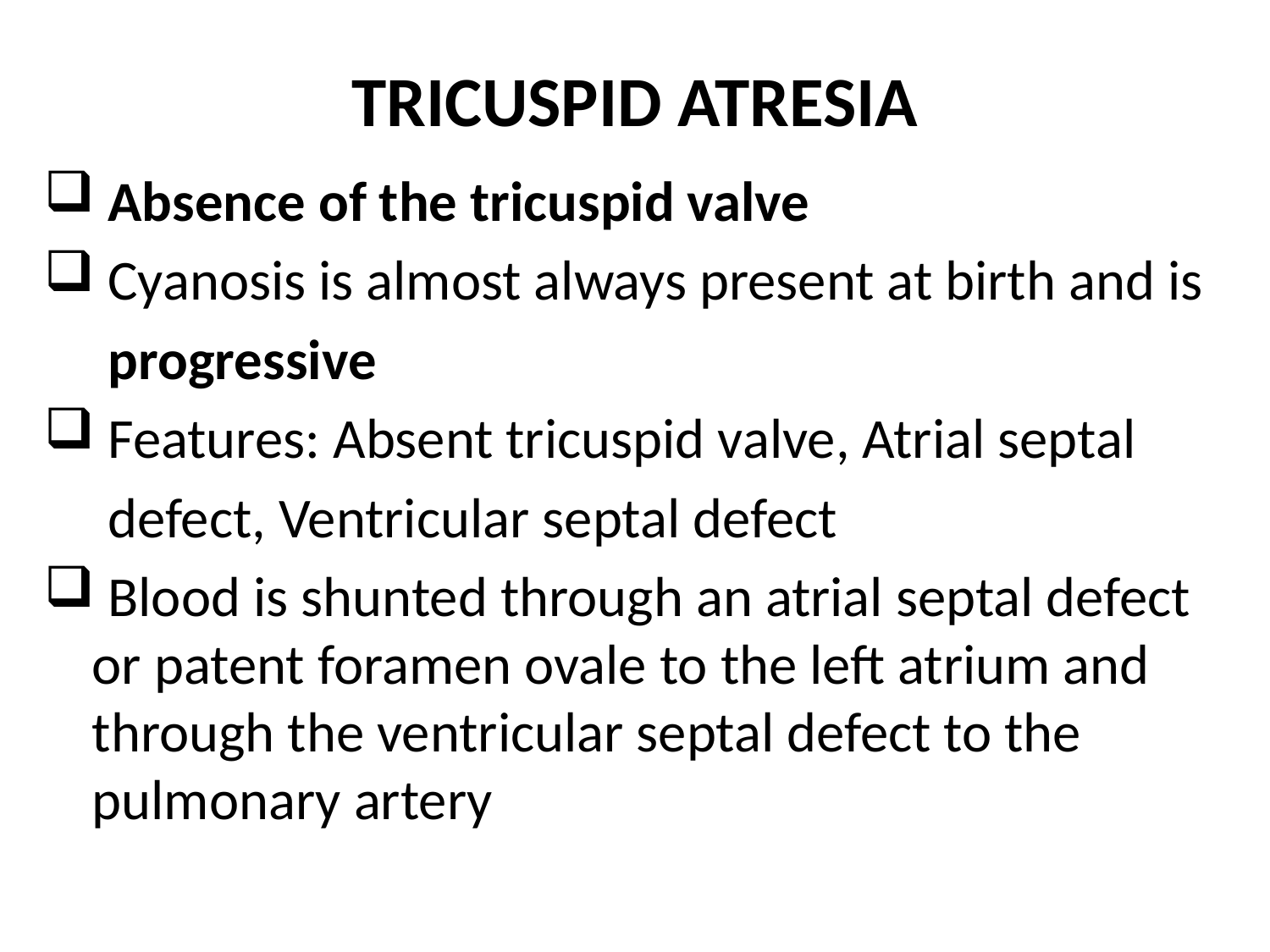

# TRICUSPID ATRESIA
 Absence of the tricuspid valve
 Cyanosis is almost always present at birth and is
     progressive
 Features: Absent tricuspid valve, Atrial septal
     defect, Ventricular septal defect
 Blood is shunted through an atrial septal defect or patent foramen ovale to the left atrium and through the ventricular septal defect to the pulmonary artery